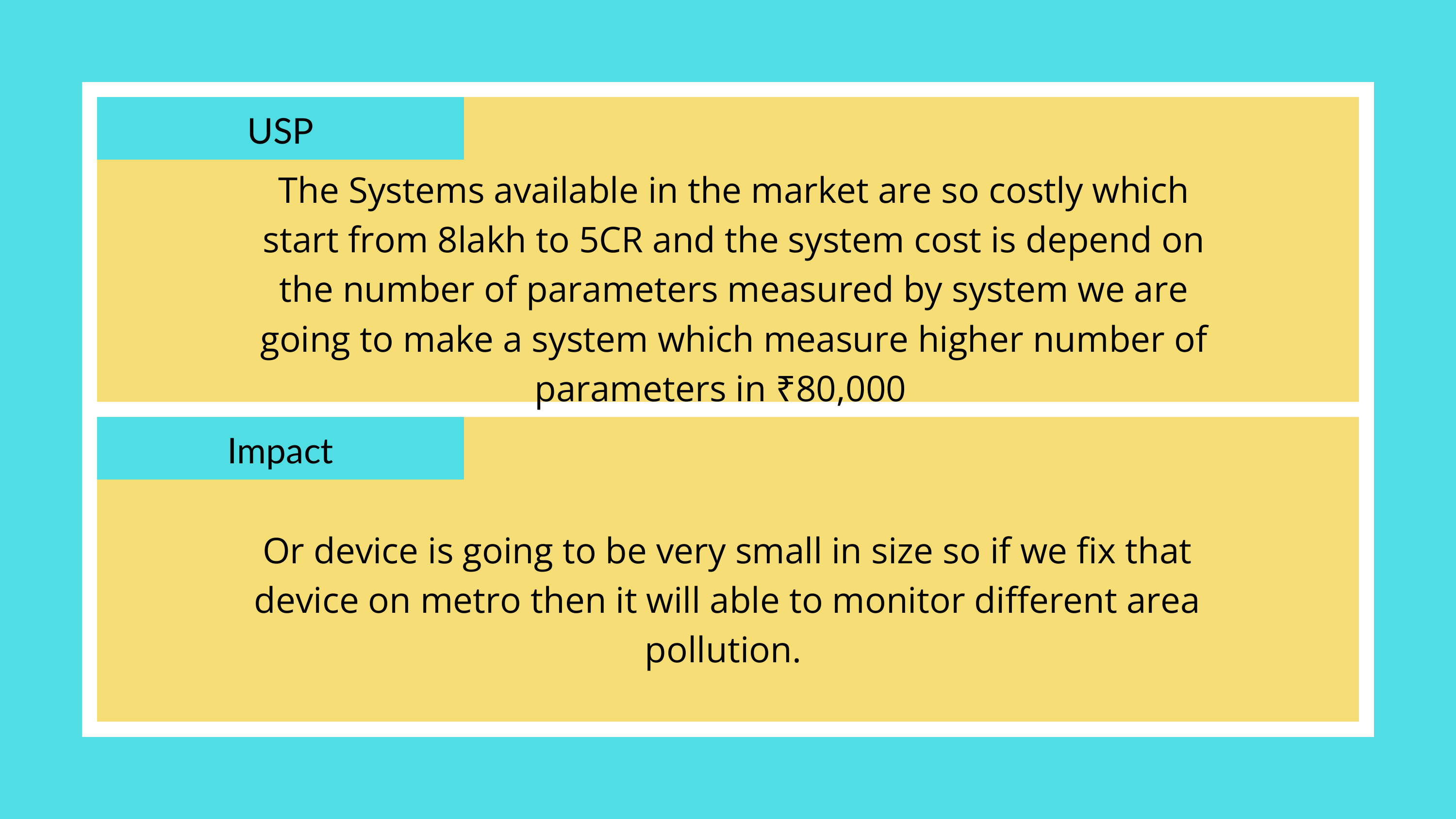

USP
The Systems available in the market are so costly which start from 8lakh to 5CR and the system cost is depend on the number of parameters measured by system we are going to make a system which measure higher number of parameters in ₹80,000

Impact
Or device is going to be very small in size so if we fix that device on metro then it will able to monitor different area pollution.